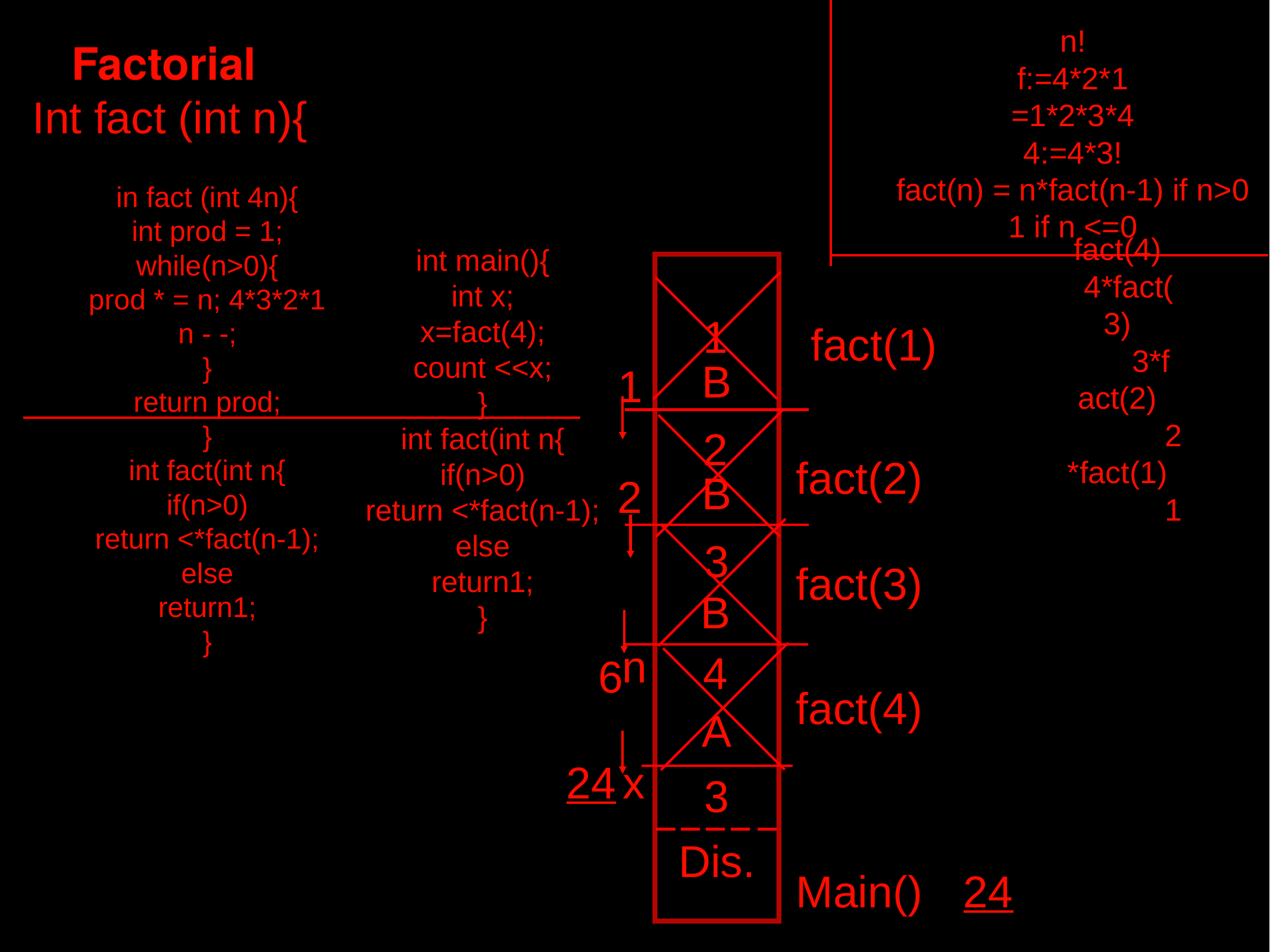

n!
f:=4*2*1
=1*2*3*4
4:=4*3!
fact(n) = n*fact(n-1) if n>0
1 if n <=0
Factorial
Int fact (int n){
in fact (int 4n){
int prod = 1;
while(n>0){
prod * = n; 4*3*2*1
n - -;
}
return prod;
}
int fact(int n{
if(n>0)
return <*fact(n-1);
else
return1;
}
int main(){
int x;
x=fact(4);
count <<x;
}
int fact(int n{
if(n>0)
return <*fact(n-1);
else
return1;
}

fact(4)
4*fact(3)
3*fact(2)
2*fact(1)
1
1
fact(1)
B
1

2

fact(2)
B
2

3
fact(3)
B

n
4

6

fact(4)
A

24
x
3

Dis.

Main()
24